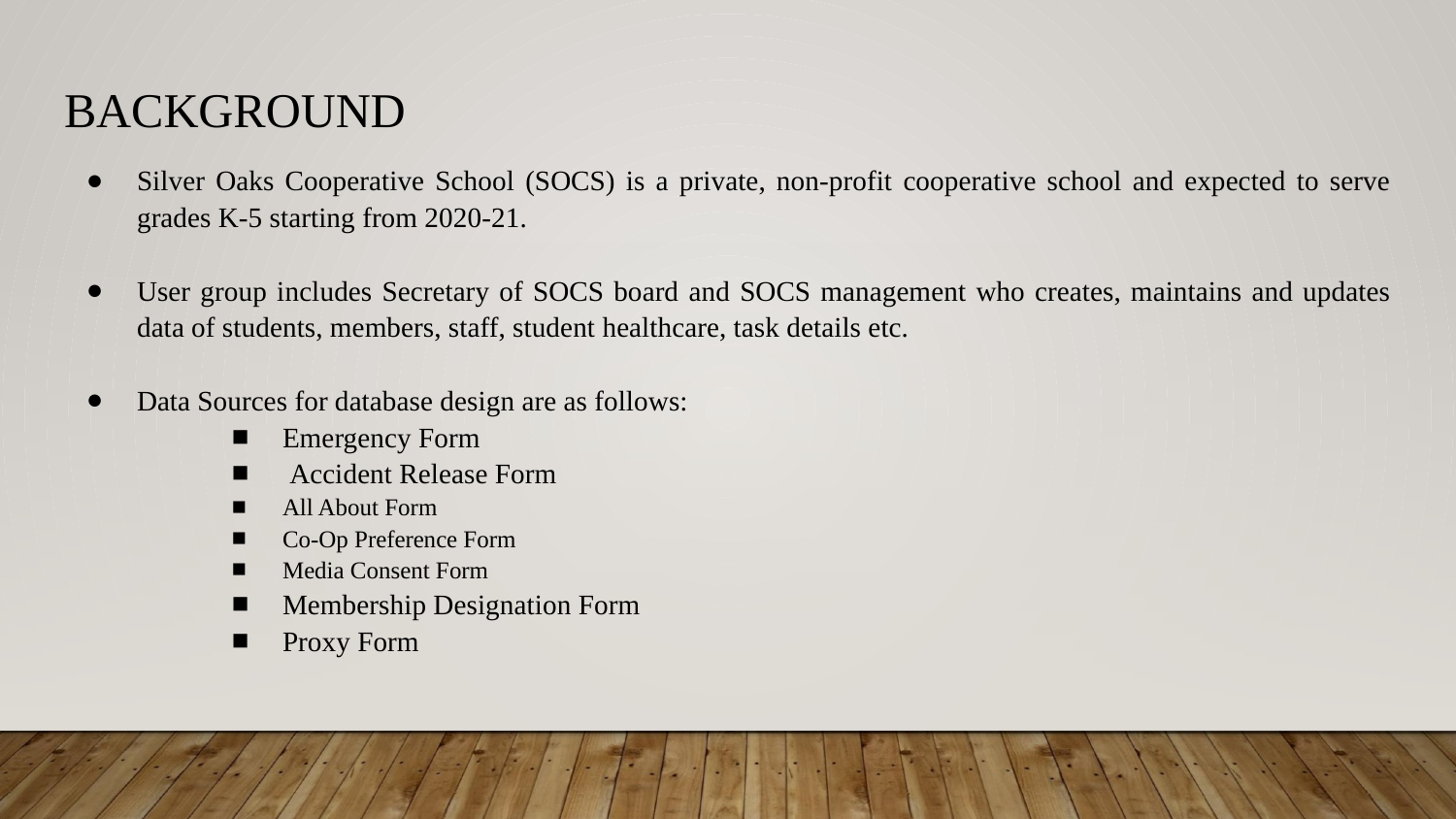

# BACKGROUND
Silver Oaks Cooperative School (SOCS) is a private, non-profit cooperative school and expected to serve grades K-5 starting from 2020-21.

User group includes Secretary of SOCS board and SOCS management who creates, maintains and updates data of students, members, staff, student healthcare, task details etc.

Data Sources for database design are as follows:
Emergency Form
 Accident Release Form
All About Form
Co-Op Preference Form
Media Consent Form
Membership Designation Form
Proxy Form